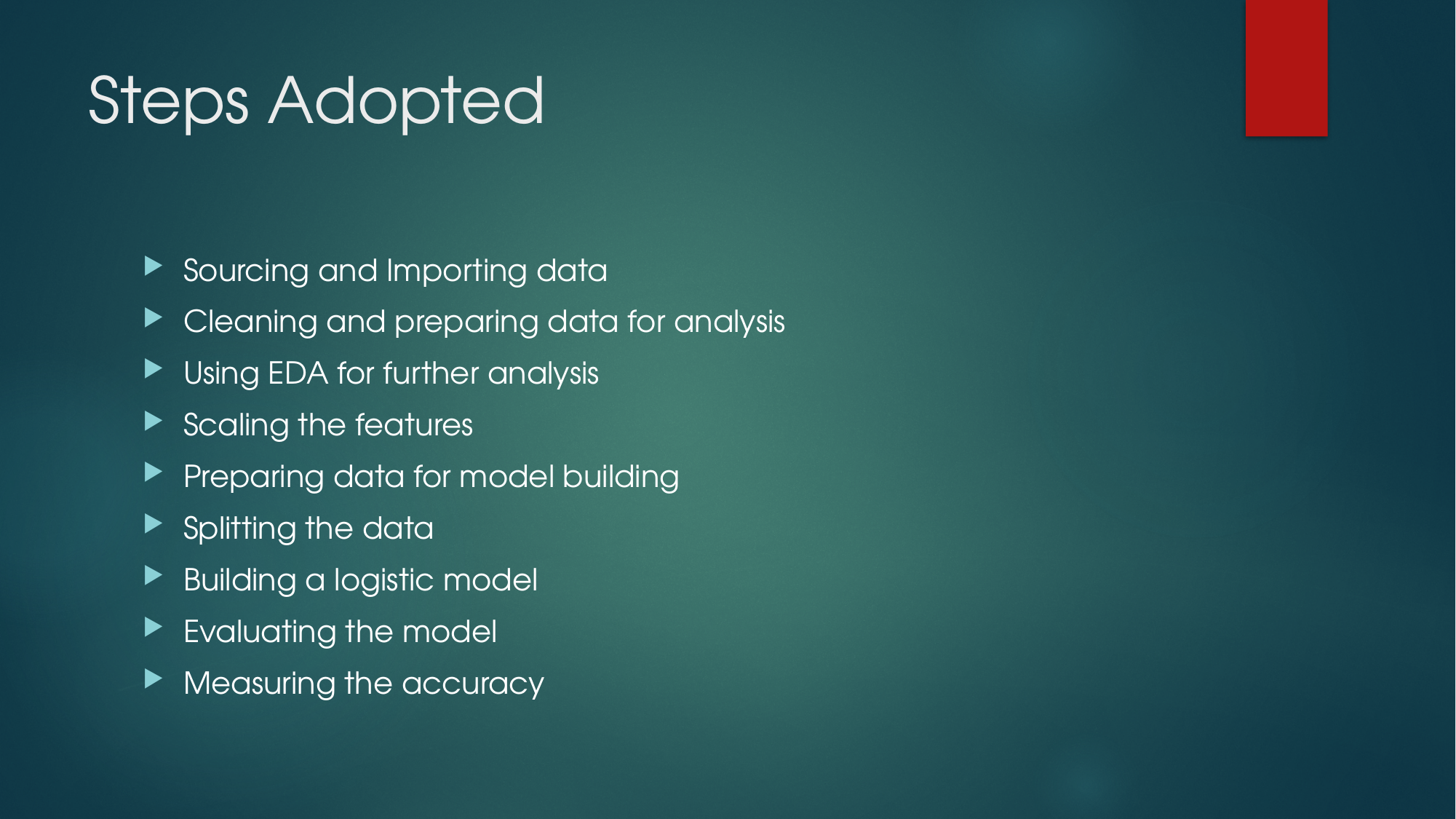

# Steps Adopted
Sourcing and Importing data
Cleaning and preparing data for analysis
Using EDA for further analysis
Scaling the features
Preparing data for model building
Splitting the data
Building a logistic model
Evaluating the model
Measuring the accuracy